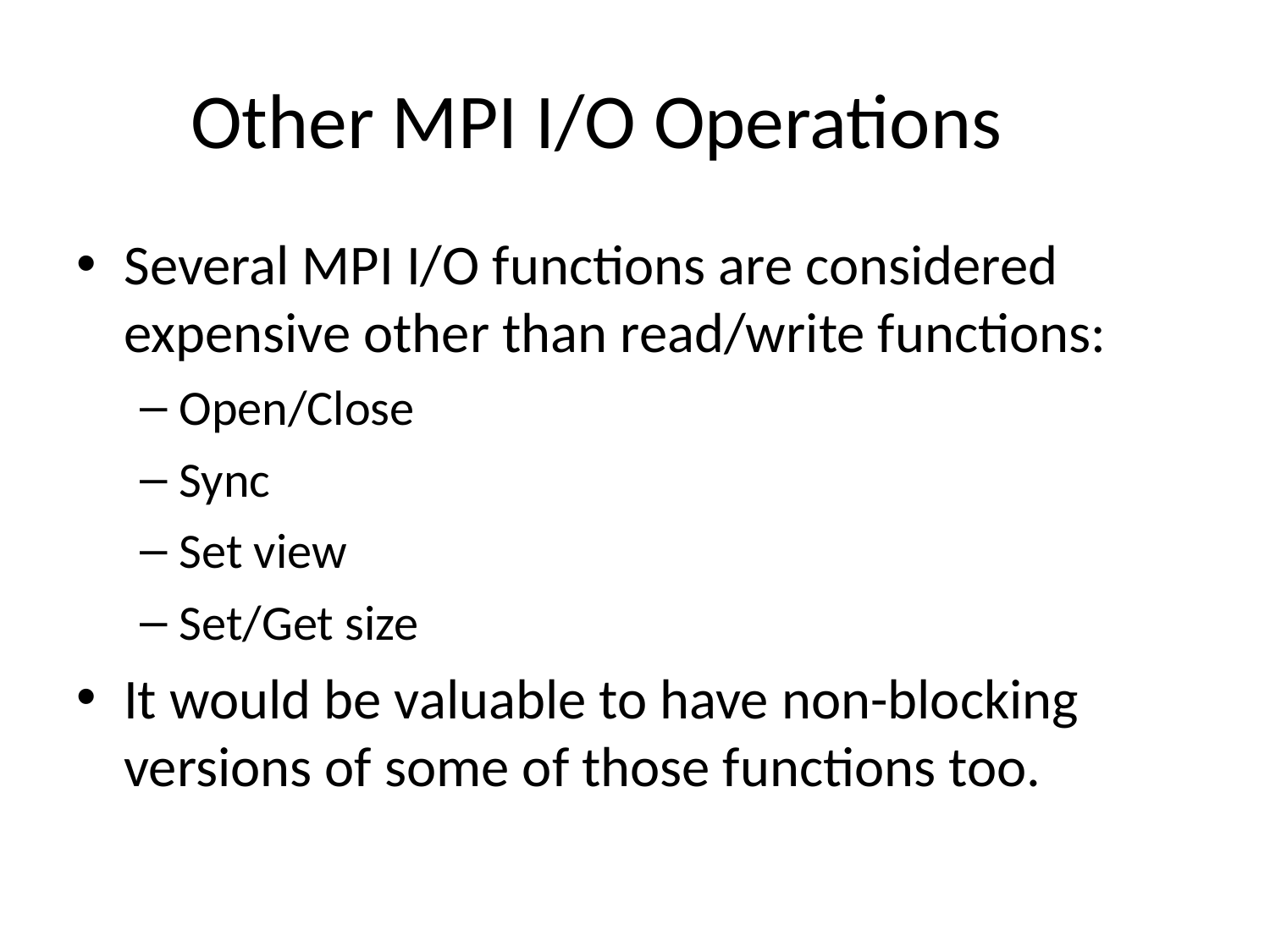

# Other MPI I/O Operations
Several MPI I/O functions are considered expensive other than read/write functions:
Open/Close
Sync
Set view
Set/Get size
It would be valuable to have non-blocking versions of some of those functions too.